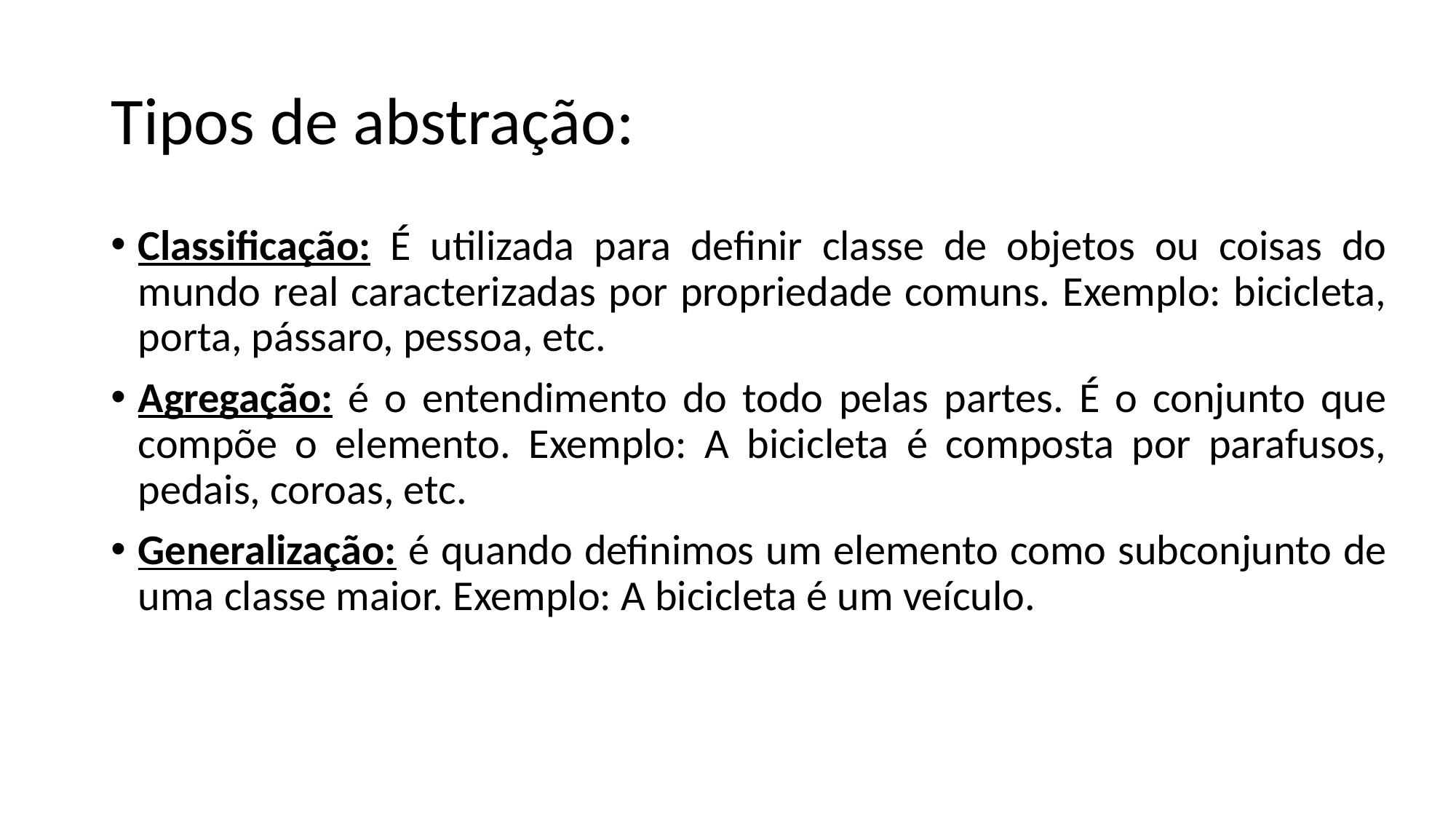

# Tipos de abstração:
Classificação: É utilizada para definir classe de objetos ou coisas do mundo real caracterizadas por propriedade comuns. Exemplo: bicicleta, porta, pássaro, pessoa, etc.
Agregação: é o entendimento do todo pelas partes. É o conjunto que compõe o elemento. Exemplo: A bicicleta é composta por parafusos, pedais, coroas, etc.
Generalização: é quando definimos um elemento como subconjunto de uma classe maior. Exemplo: A bicicleta é um veículo.